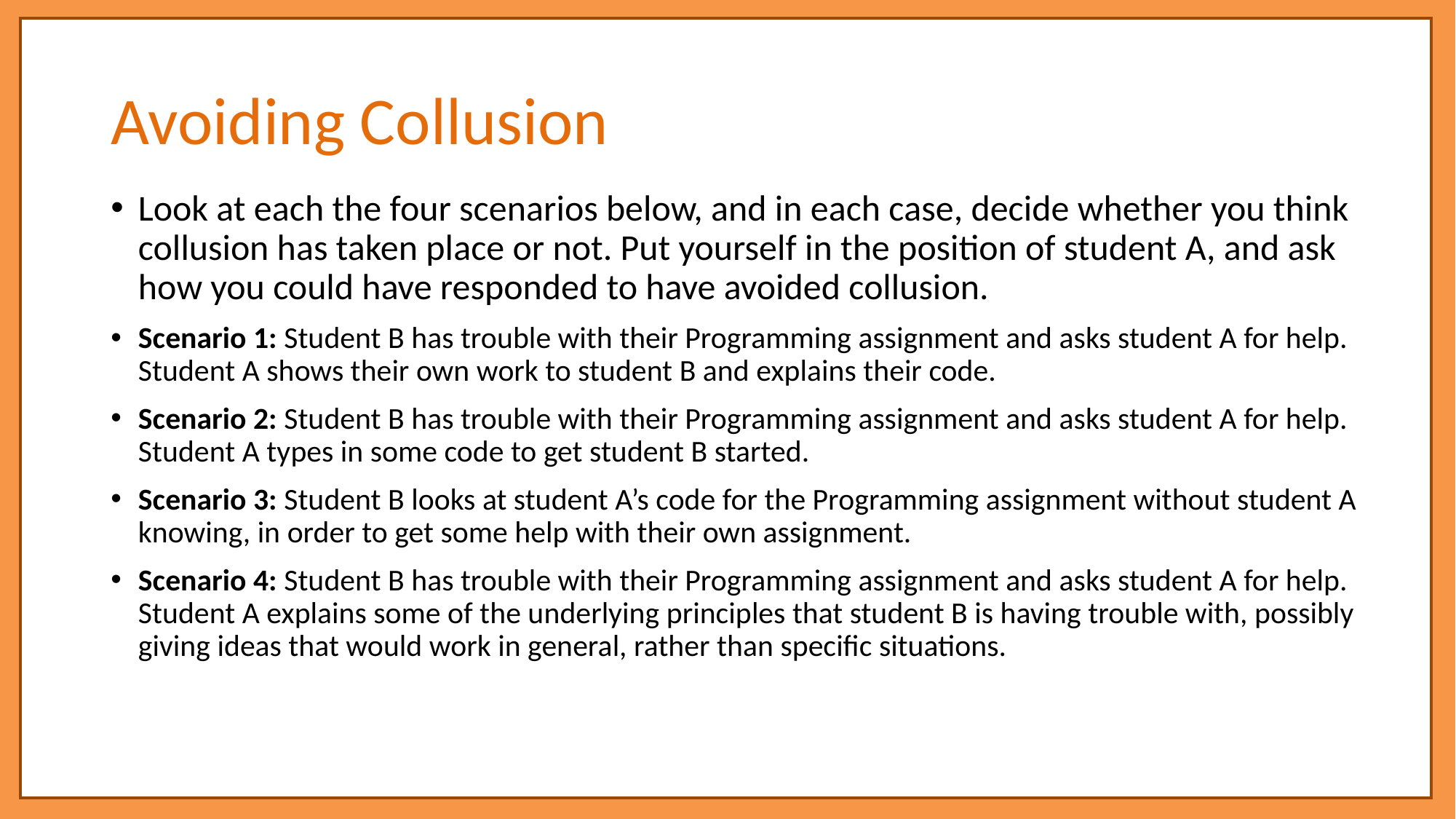

# Avoiding Collusion
Look at each the four scenarios below, and in each case, decide whether you think collusion has taken place or not. Put yourself in the position of student A, and ask how you could have responded to have avoided collusion.
Scenario 1: Student B has trouble with their Programming assignment and asks student A for help. Student A shows their own work to student B and explains their code.
Scenario 2: Student B has trouble with their Programming assignment and asks student A for help. Student A types in some code to get student B started.
Scenario 3: Student B looks at student A’s code for the Programming assignment without student A knowing, in order to get some help with their own assignment.
Scenario 4: Student B has trouble with their Programming assignment and asks student A for help. Student A explains some of the underlying principles that student B is having trouble with, possibly giving ideas that would work in general, rather than specific situations.